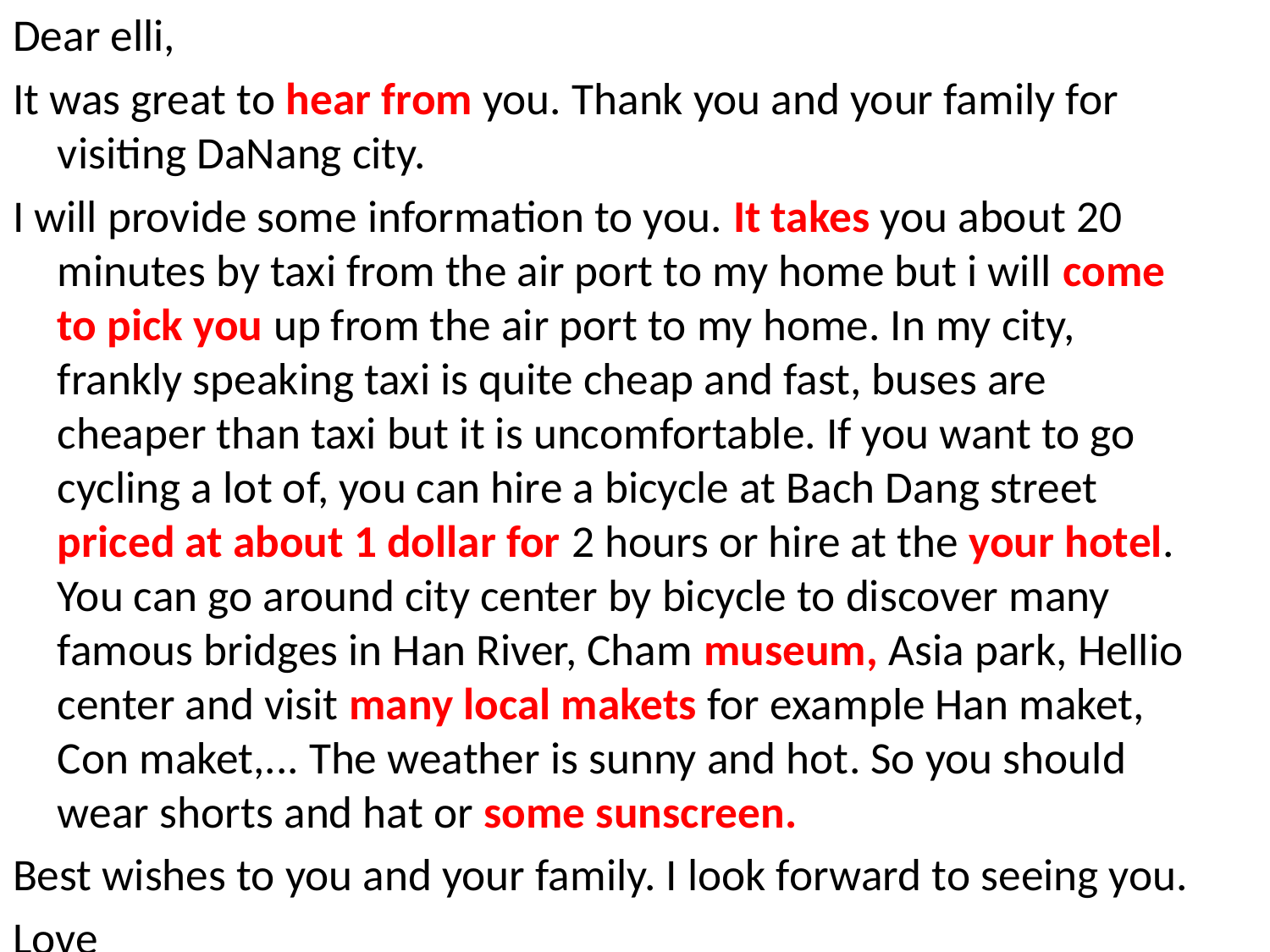

Dear elli,
It was great to hear from you. Thank you and your family for visiting DaNang city.
I will provide some information to you. It takes you about 20 minutes by taxi from the air port to my home but i will come to pick you up from the air port to my home. In my city, frankly speaking taxi is quite cheap and fast, buses are cheaper than taxi but it is uncomfortable. If you want to go cycling a lot of, you can hire a bicycle at Bach Dang street priced at about 1 dollar for 2 hours or hire at the your hotel. You can go around city center by bicycle to discover many famous bridges in Han River, Cham museum, Asia park, Hellio center and visit many local makets for example Han maket, Con maket,... The weather is sunny and hot. So you should wear shorts and hat or some sunscreen.
Best wishes to you and your family. I look forward to seeing you.
Love

#